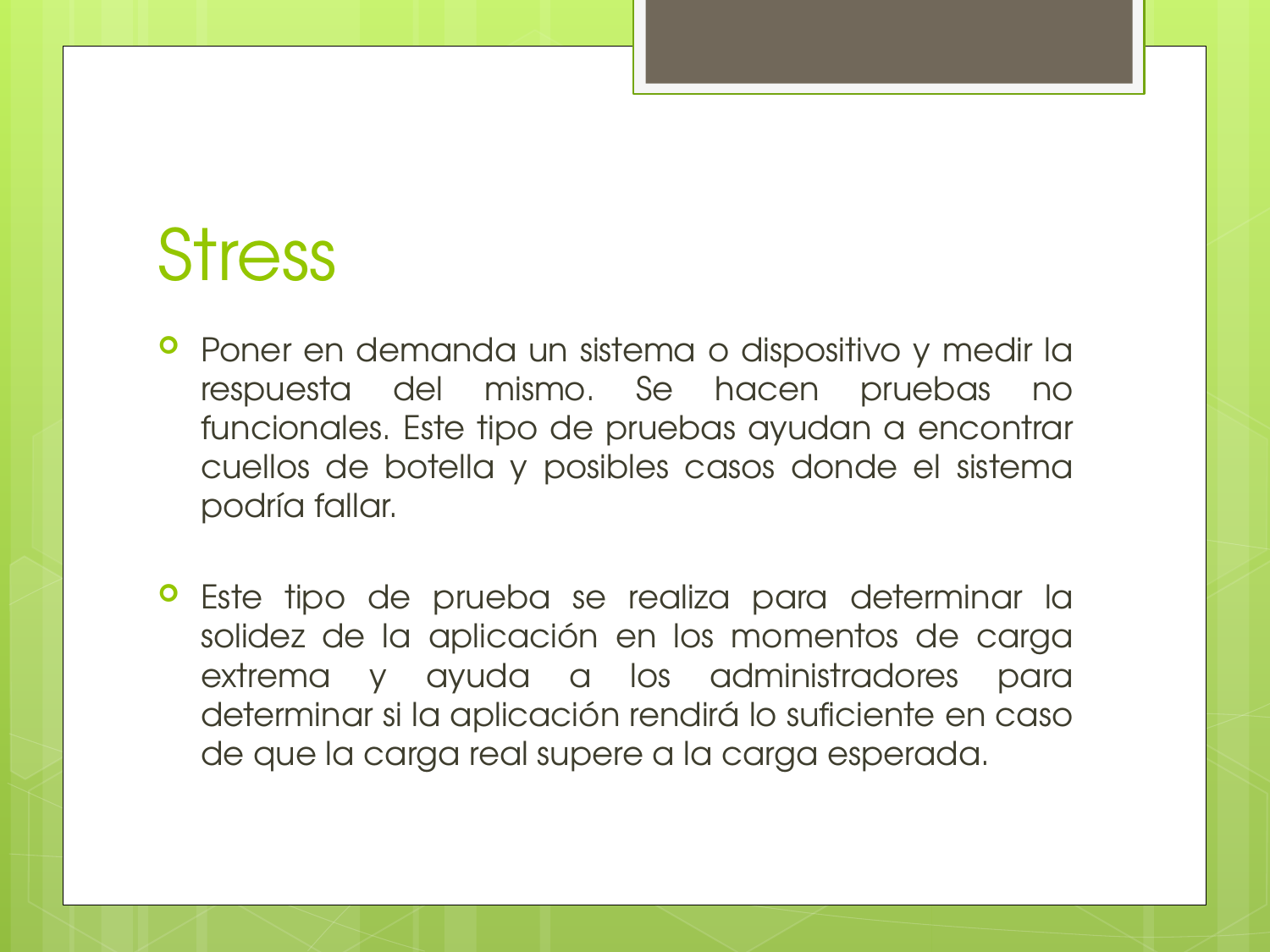

# Stress
Poner en demanda un sistema o dispositivo y medir la respuesta del mismo. Se hacen pruebas no funcionales. Este tipo de pruebas ayudan a encontrar cuellos de botella y posibles casos donde el sistema podría fallar.

Este tipo de prueba se realiza para determinar la solidez de la aplicación en los momentos de carga extrema y ayuda a los administradores para determinar si la aplicación rendirá lo suficiente en caso de que la carga real supere a la carga esperada.